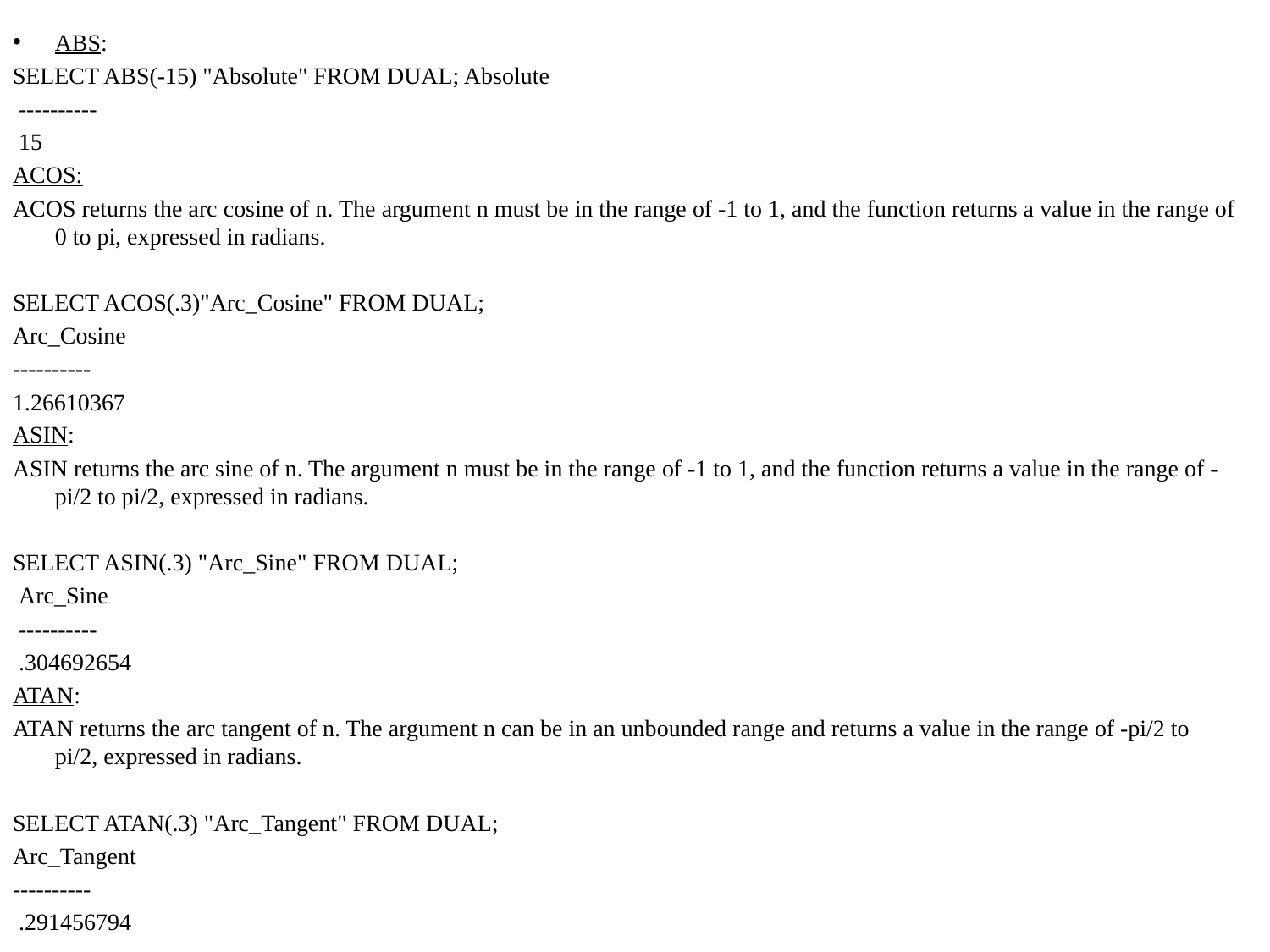

ABS:
SELECT ABS(-15) "Absolute" FROM DUAL; Absolute
 ----------
 15
ACOS:
ACOS returns the arc cosine of n. The argument n must be in the range of -1 to 1, and the function returns a value in the range of 0 to pi, expressed in radians.

SELECT ACOS(.3)"Arc_Cosine" FROM DUAL;
Arc_Cosine
----------
1.26610367
ASIN:
ASIN returns the arc sine of n. The argument n must be in the range of -1 to 1, and the function returns a value in the range of -pi/2 to pi/2, expressed in radians.

SELECT ASIN(.3) "Arc_Sine" FROM DUAL;
 Arc_Sine
 ----------
 .304692654
ATAN:
ATAN returns the arc tangent of n. The argument n can be in an unbounded range and returns a value in the range of -pi/2 to pi/2, expressed in radians.

SELECT ATAN(.3) "Arc_Tangent" FROM DUAL;
Arc_Tangent
----------
 .291456794